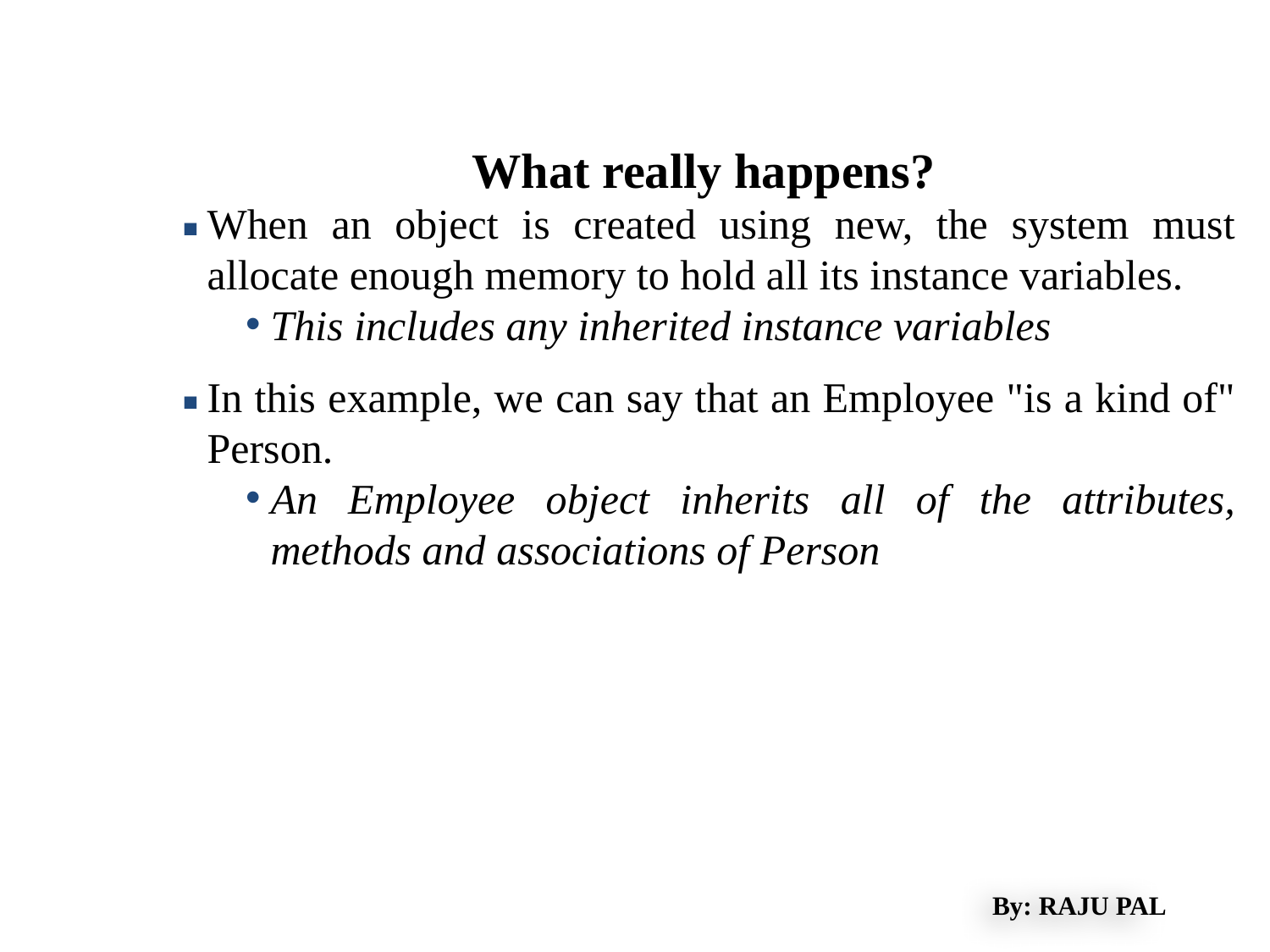

What really happens?
When an object is created using new, the system must allocate enough memory to hold all its instance variables.
This includes any inherited instance variables
In this example, we can say that an Employee "is a kind of" Person.
An Employee object inherits all of the attributes, methods and associations of Person